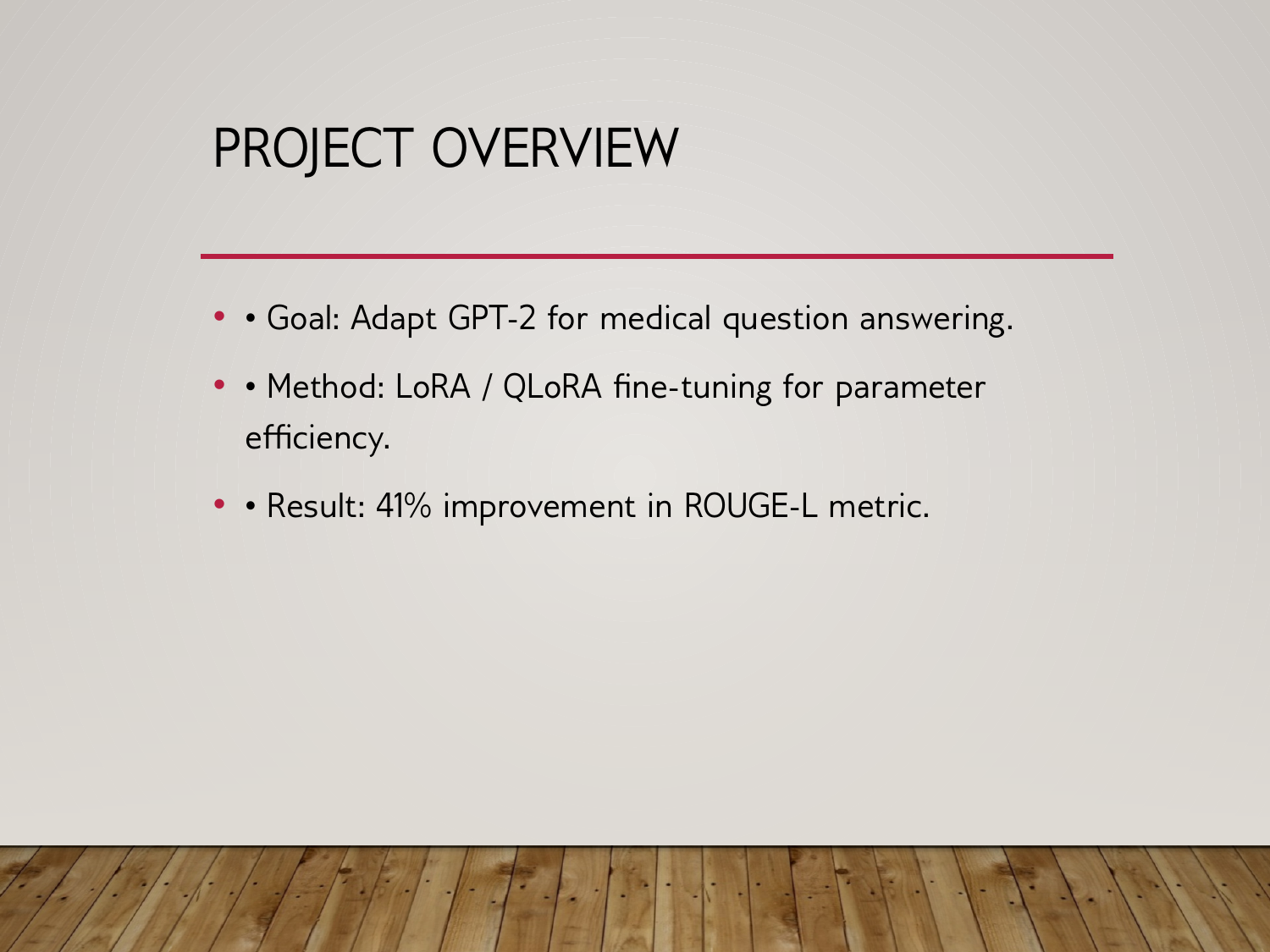

# Project Overview
• Goal: Adapt GPT-2 for medical question answering.
• Method: LoRA / QLoRA fine-tuning for parameter efficiency.
• Result: 41% improvement in ROUGE-L metric.